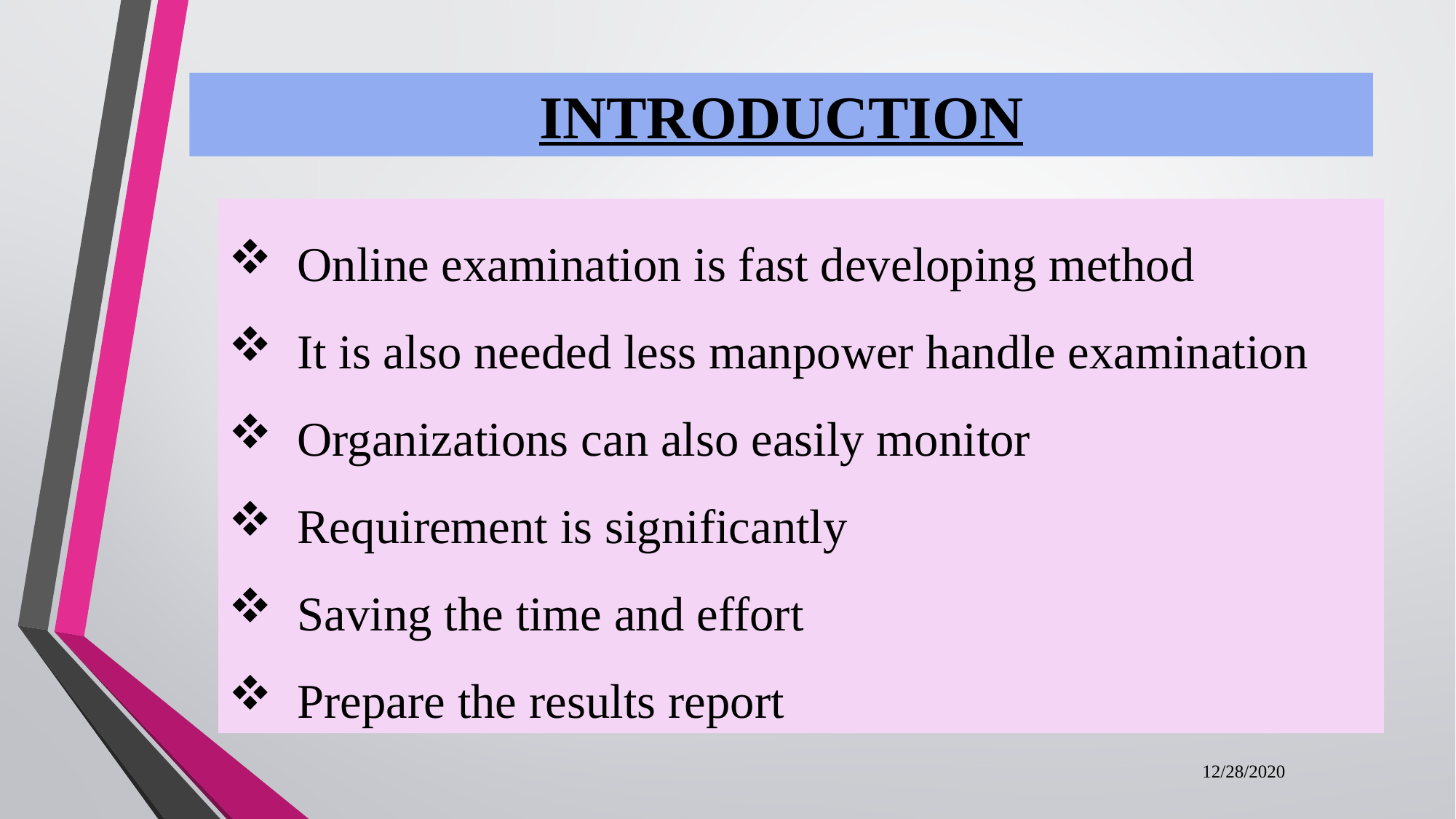

INTRODUCTION
Online examination is fast developing method
It is also needed less manpower handle examination
Organizations can also easily monitor
Requirement is significantly
Saving the time and effort
Prepare the results report
4
12/28/2020